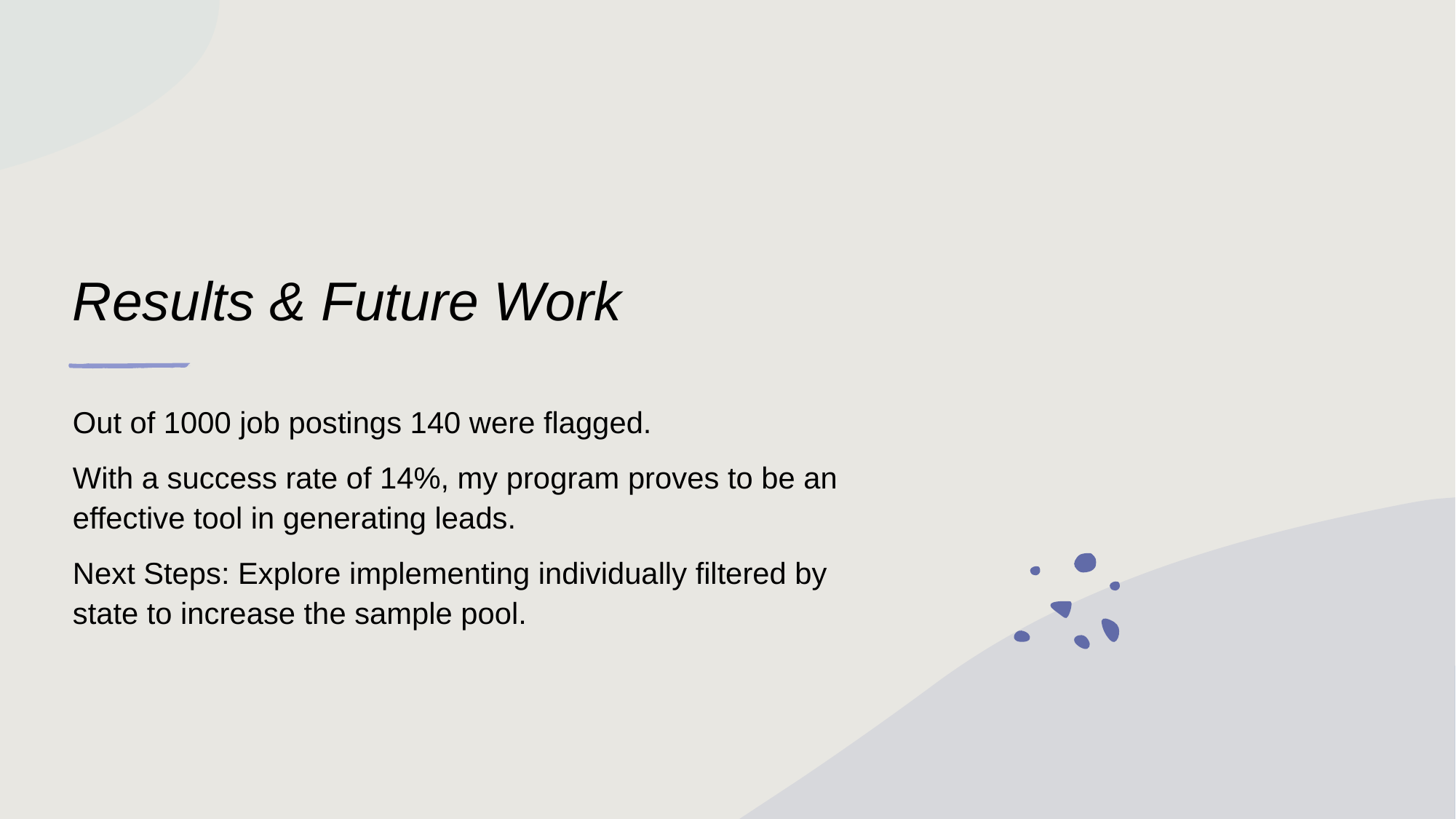

# Results & Future Work

Out of 1000 job postings 140 were flagged.
With a success rate of 14%, my program proves to be an effective tool in generating leads.
Next Steps: Explore implementing individually filtered by state to increase the sample pool.